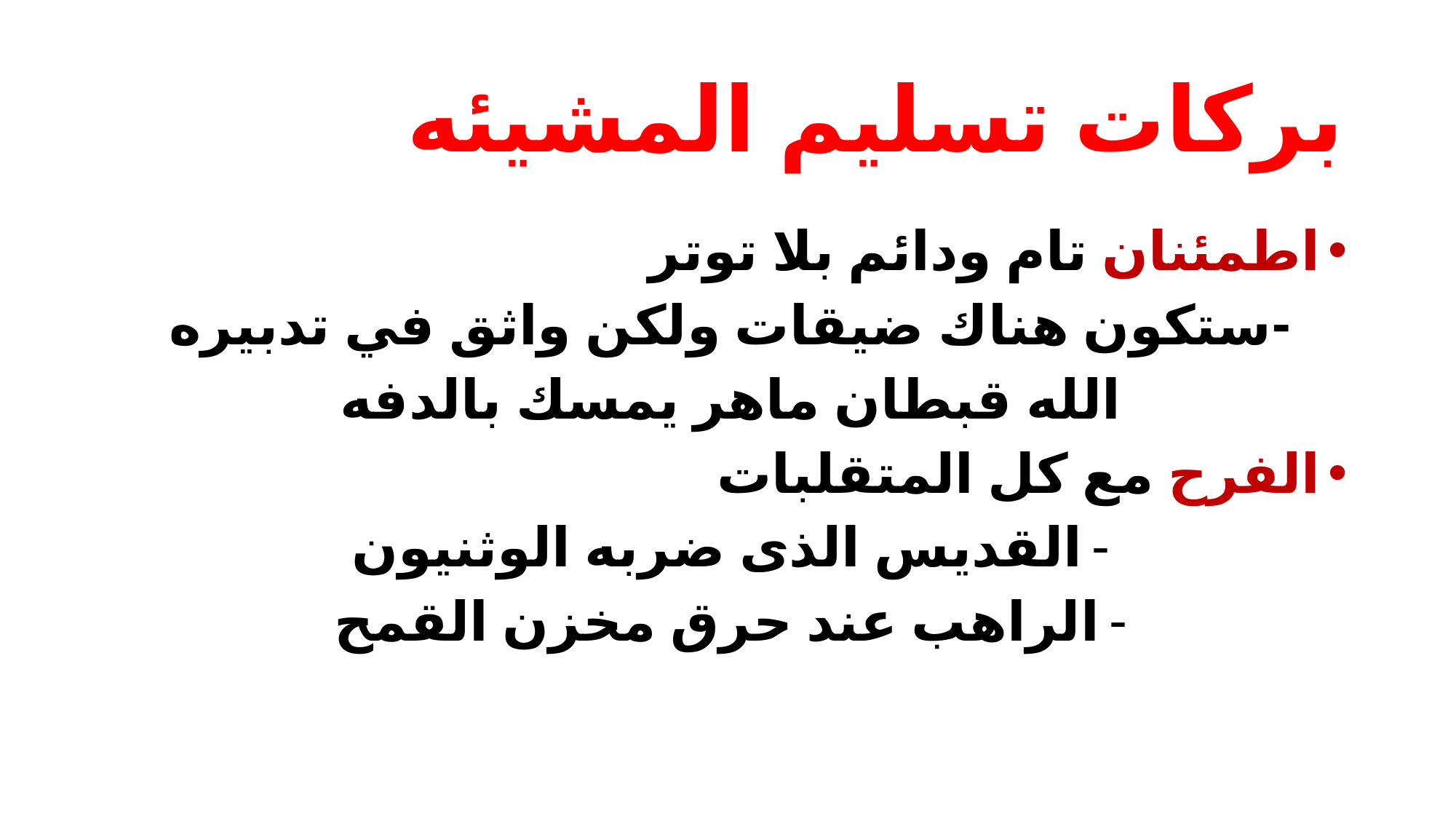

# بركات تسليم المشيئه
اطمئنان تام ودائم بلا توتر
-ستكون هناك ضيقات ولكن واثق في تدبيره
الله قبطان ماهر يمسك بالدفه
الفرح مع كل المتقلبات
القديس الذى ضربه الوثنيون
الراهب عند حرق مخزن القمح